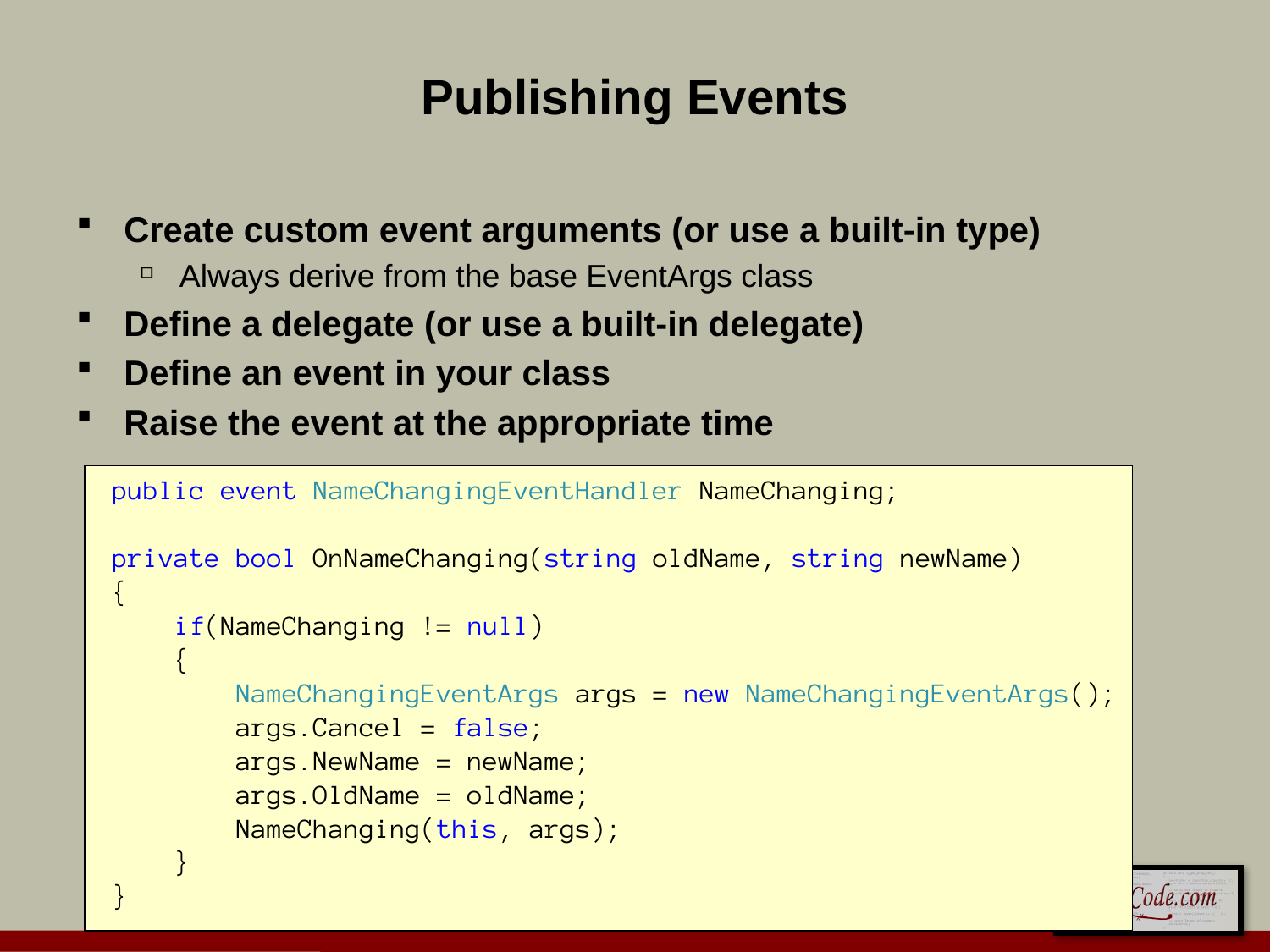

# Publishing Events
Create custom event arguments (or use a built-in type)
Always derive from the base EventArgs class
Define a delegate (or use a built-in delegate)
Define an event in your class
Raise the event at the appropriate time
 public event NameChangingEventHandler NameChanging;

 private bool OnNameChanging(string oldName, string newName)
 {
     if(NameChanging != null)
     {
         NameChangingEventArgs args = new NameChangingEventArgs();
         args.Cancel = false;
         args.NewName = newName;
         args.OldName = oldName;
         NameChanging(this, args);
     }
 }